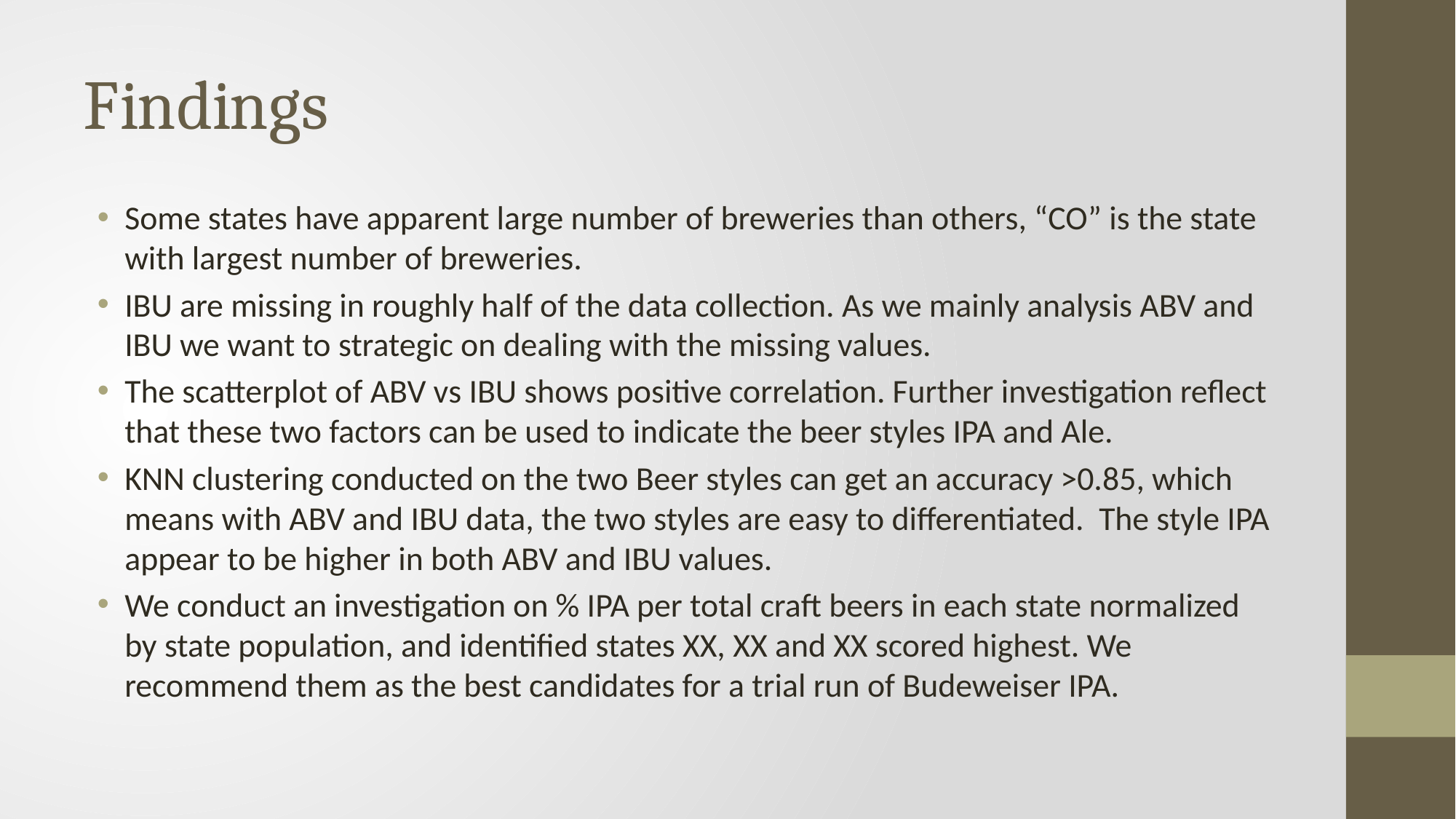

# Findings
Some states have apparent large number of breweries than others, “CO” is the state with largest number of breweries.
IBU are missing in roughly half of the data collection. As we mainly analysis ABV and IBU we want to strategic on dealing with the missing values.
The scatterplot of ABV vs IBU shows positive correlation. Further investigation reflect that these two factors can be used to indicate the beer styles IPA and Ale.
KNN clustering conducted on the two Beer styles can get an accuracy >0.85, which means with ABV and IBU data, the two styles are easy to differentiated.  The style IPA appear to be higher in both ABV and IBU values.
We conduct an investigation on % IPA per total craft beers in each state normalized by state population, and identified states XX, XX and XX scored highest. We recommend them as the best candidates for a trial run of Budeweiser IPA.